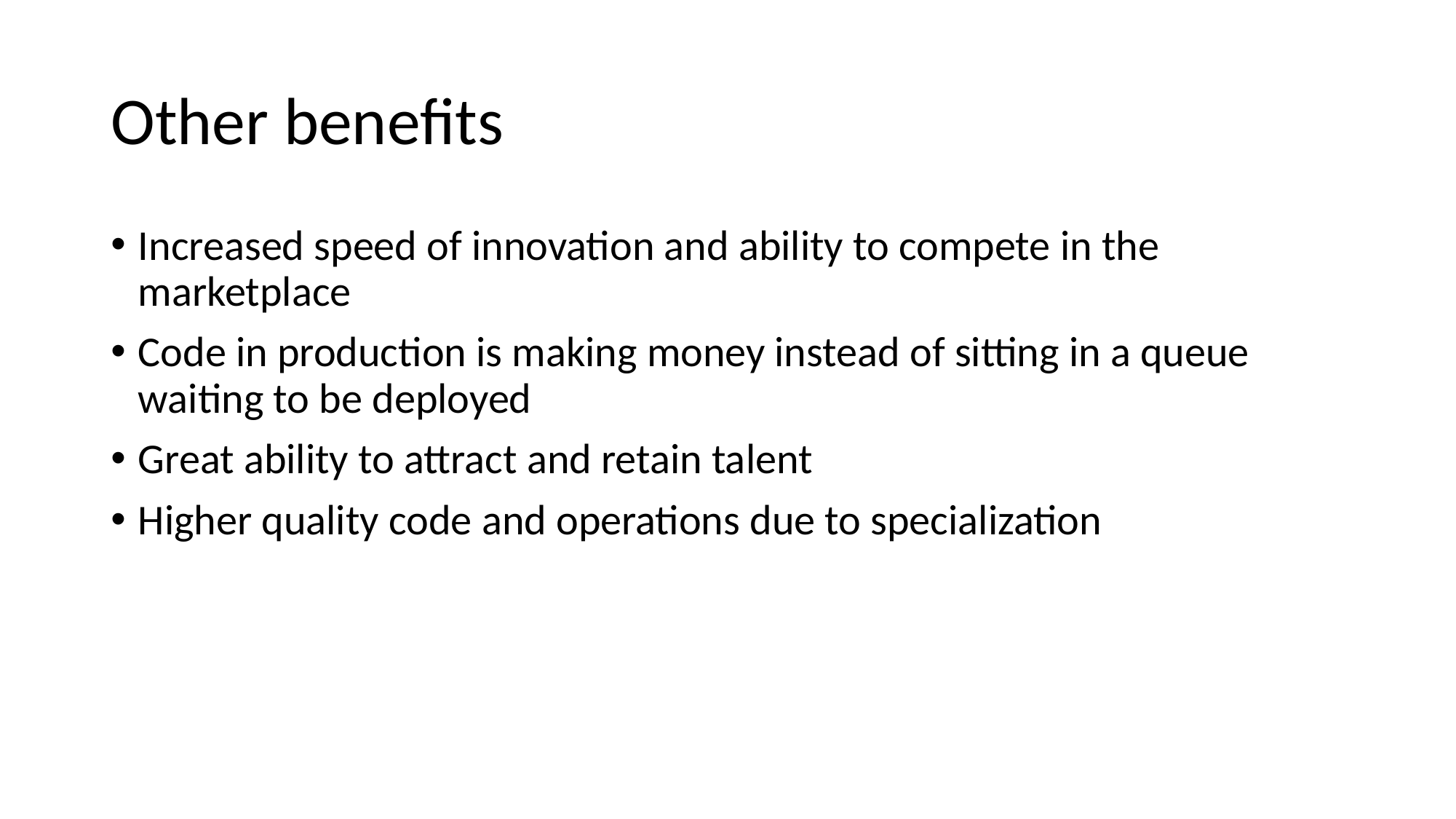

# Other benefits
Increased speed of innovation and ability to compete in the marketplace
Code in production is making money instead of sitting in a queue waiting to be deployed
Great ability to attract and retain talent
Higher quality code and operations due to specialization